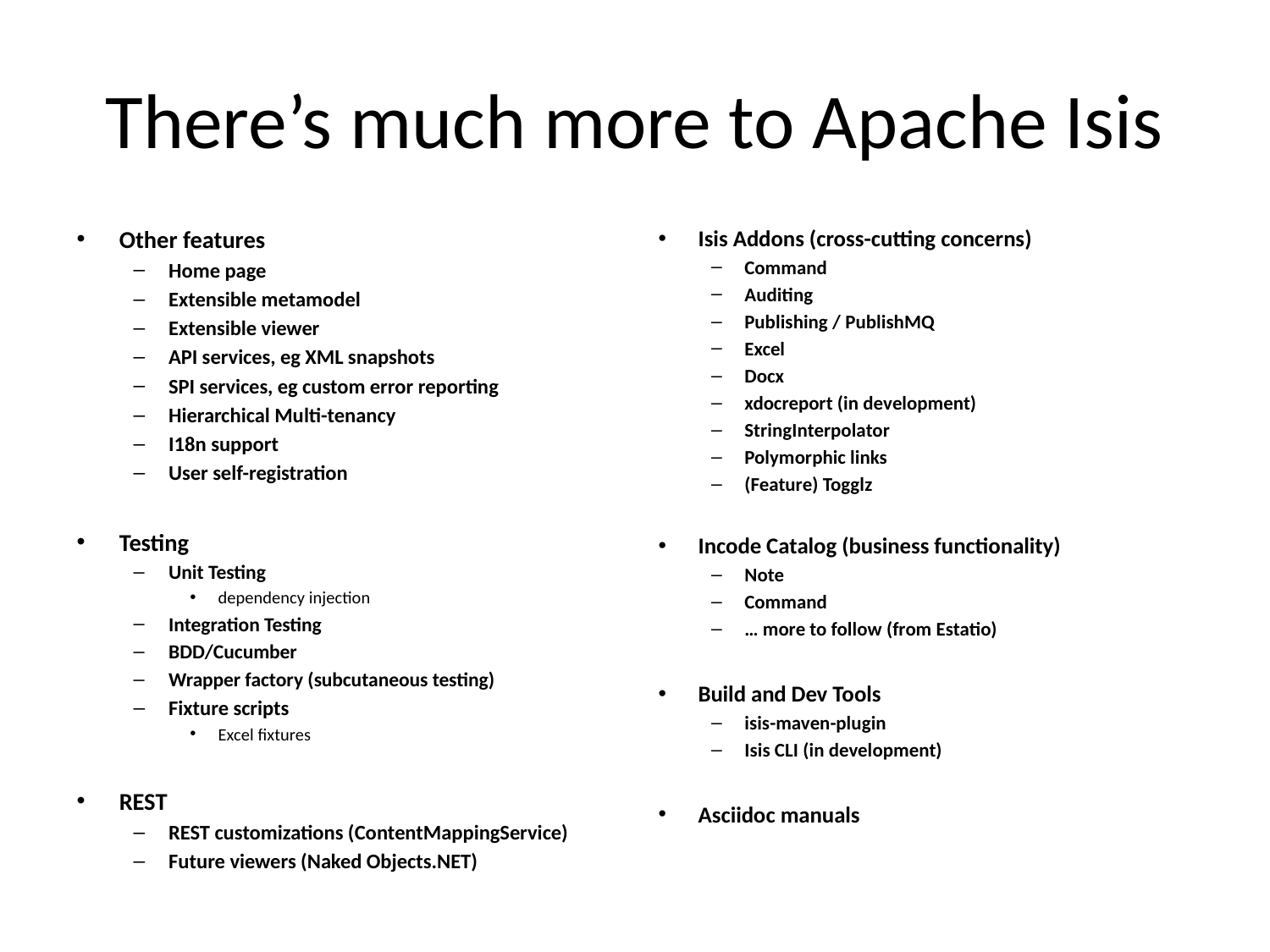

# There’s much more to Apache Isis
Other features
Home page
Extensible metamodel
Extensible viewer
API services, eg XML snapshots
SPI services, eg custom error reporting
Hierarchical Multi-tenancy
I18n support
User self-registration

Testing
Unit Testing
dependency injection
Integration Testing
BDD/Cucumber
Wrapper factory (subcutaneous testing)
Fixture scripts
Excel fixtures

REST
REST customizations (ContentMappingService)
Future viewers (Naked Objects.NET)
Isis Addons (cross-cutting concerns)
Command
Auditing
Publishing / PublishMQ
Excel
Docx
xdocreport (in development)
StringInterpolator
Polymorphic links
(Feature) Togglz

Incode Catalog (business functionality)
Note
Command
… more to follow (from Estatio)

Build and Dev Tools
isis-maven-plugin
Isis CLI (in development)

Asciidoc manuals